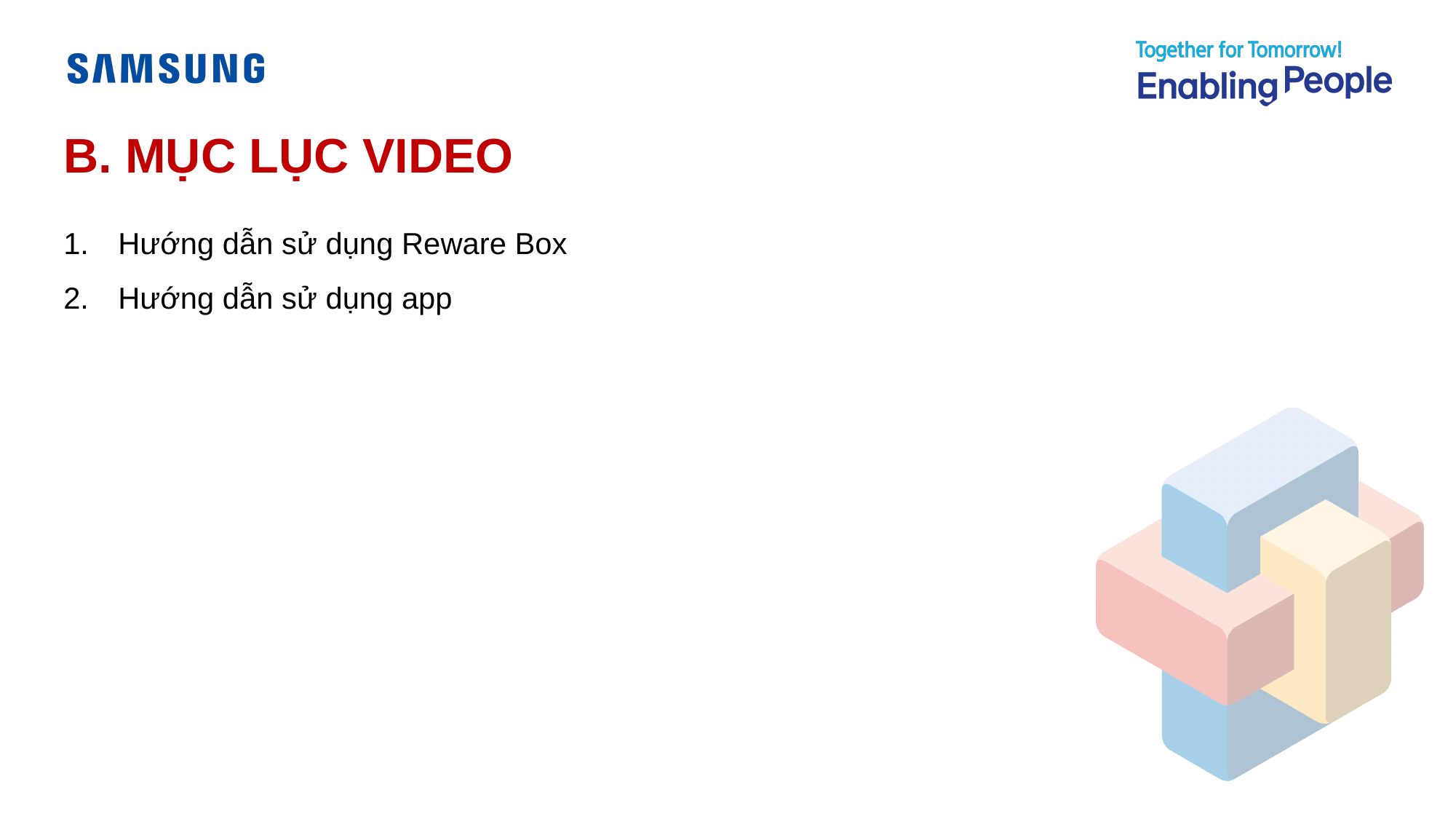

# B. MỤC LỤC VIDEO
Hướng dẫn sử dụng Reware Box
Hướng dẫn sử dụng app